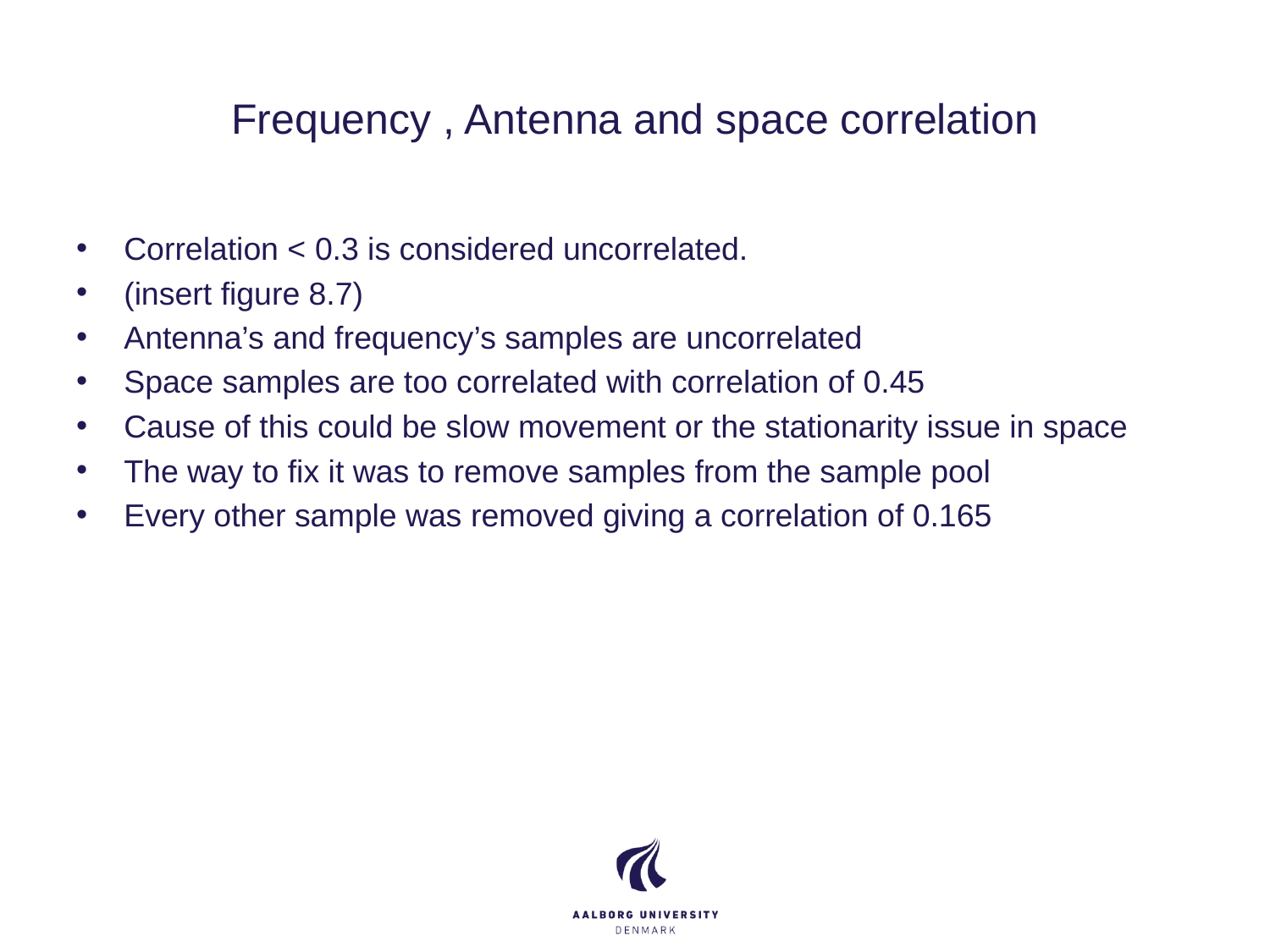

# Frequency , Antenna and space correlation
Correlation < 0.3 is considered uncorrelated.
(insert figure 8.7)
Antenna’s and frequency’s samples are uncorrelated
Space samples are too correlated with correlation of 0.45
Cause of this could be slow movement or the stationarity issue in space
The way to fix it was to remove samples from the sample pool
Every other sample was removed giving a correlation of 0.165